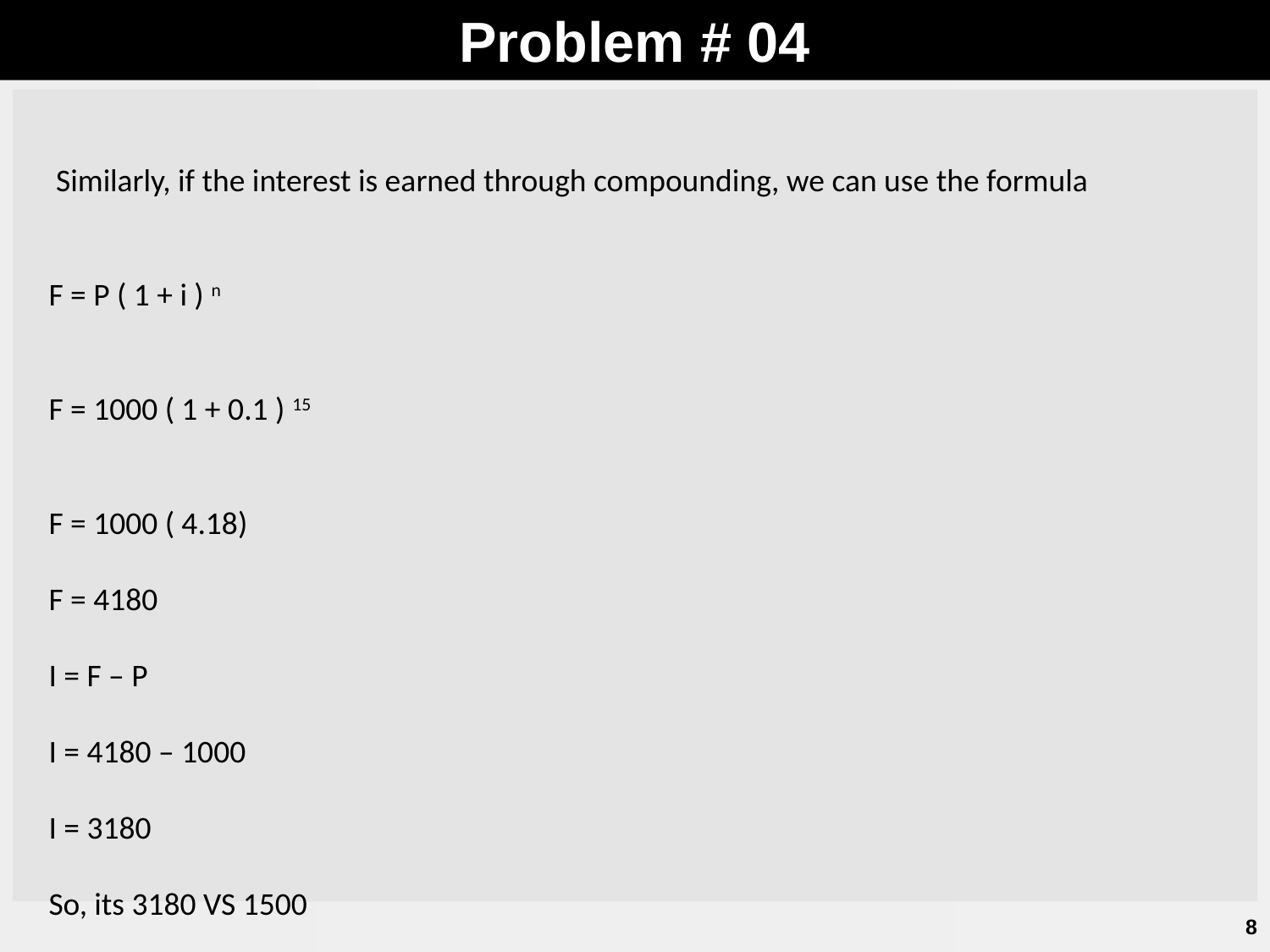

Problem # 04

 Similarly, if the interest is earned through compounding, we can use the formula

F = P ( 1 + i ) n

F = 1000 ( 1 + 0.1 ) 15

F = 1000 ( 4.18)

F = 4180

I = F – P

I = 4180 – 1000

I = 3180

So, its 3180 VS 1500
8